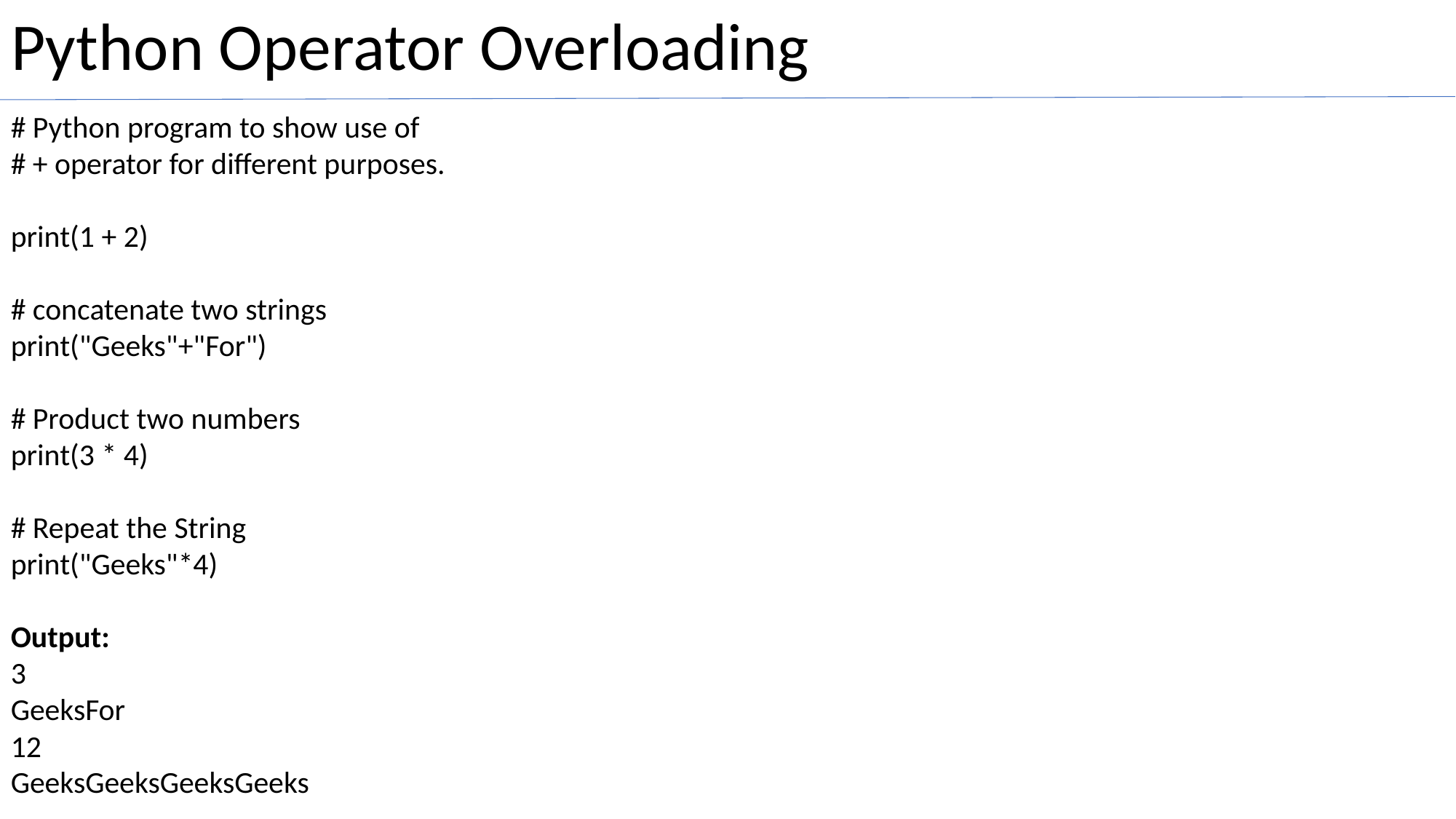

# Python Operator Overloading
# Python program to show use of
# + operator for different purposes.

print(1 + 2)

# concatenate two strings
print("Geeks"+"For")

# Product two numbers
print(3 * 4)

# Repeat the String
print("Geeks"*4)

Output:
3
GeeksFor
12
GeeksGeeksGeeksGeeks